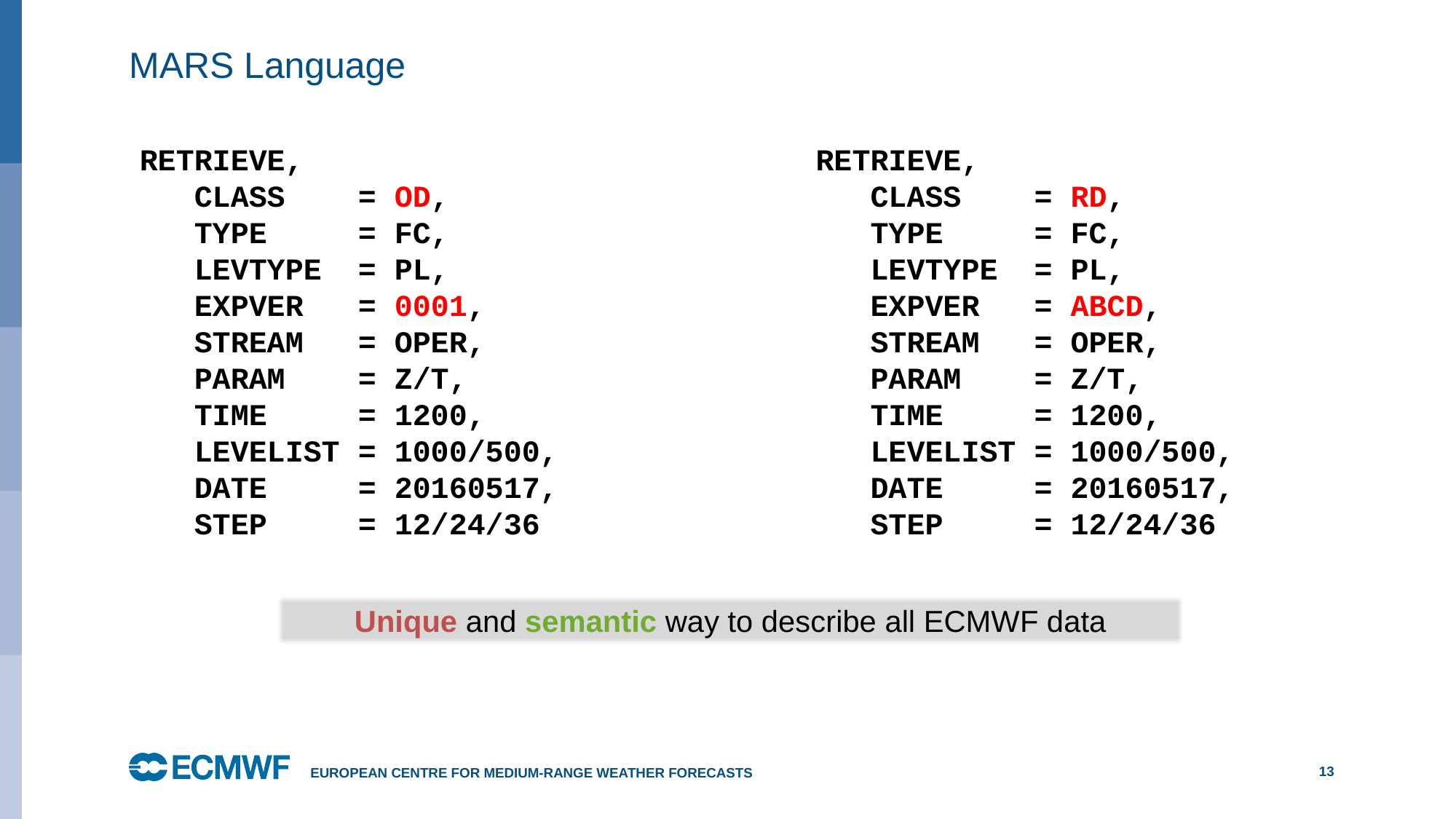

# MARS Language
RETRIEVE,
   CLASS    = OD,
   TYPE     = FC,
   LEVTYPE  = PL,
   EXPVER   = 0001,
   STREAM   = OPER,
   PARAM    = Z/T,
   TIME     = 1200,
   LEVELIST = 1000/500,
   DATE     = 20160517,
   STEP     = 12/24/36
RETRIEVE,
   CLASS    = RD,
   TYPE     = FC,
   LEVTYPE  = PL,
   EXPVER   = ABCD,
   STREAM   = OPER,
   PARAM    = Z/T,
   TIME     = 1200,
   LEVELIST = 1000/500,
   DATE     = 20160517,
   STEP     = 12/24/36
Unique and semantic way to describe all ECMWF data
European Centre for Medium-Range Weather Forecasts
13